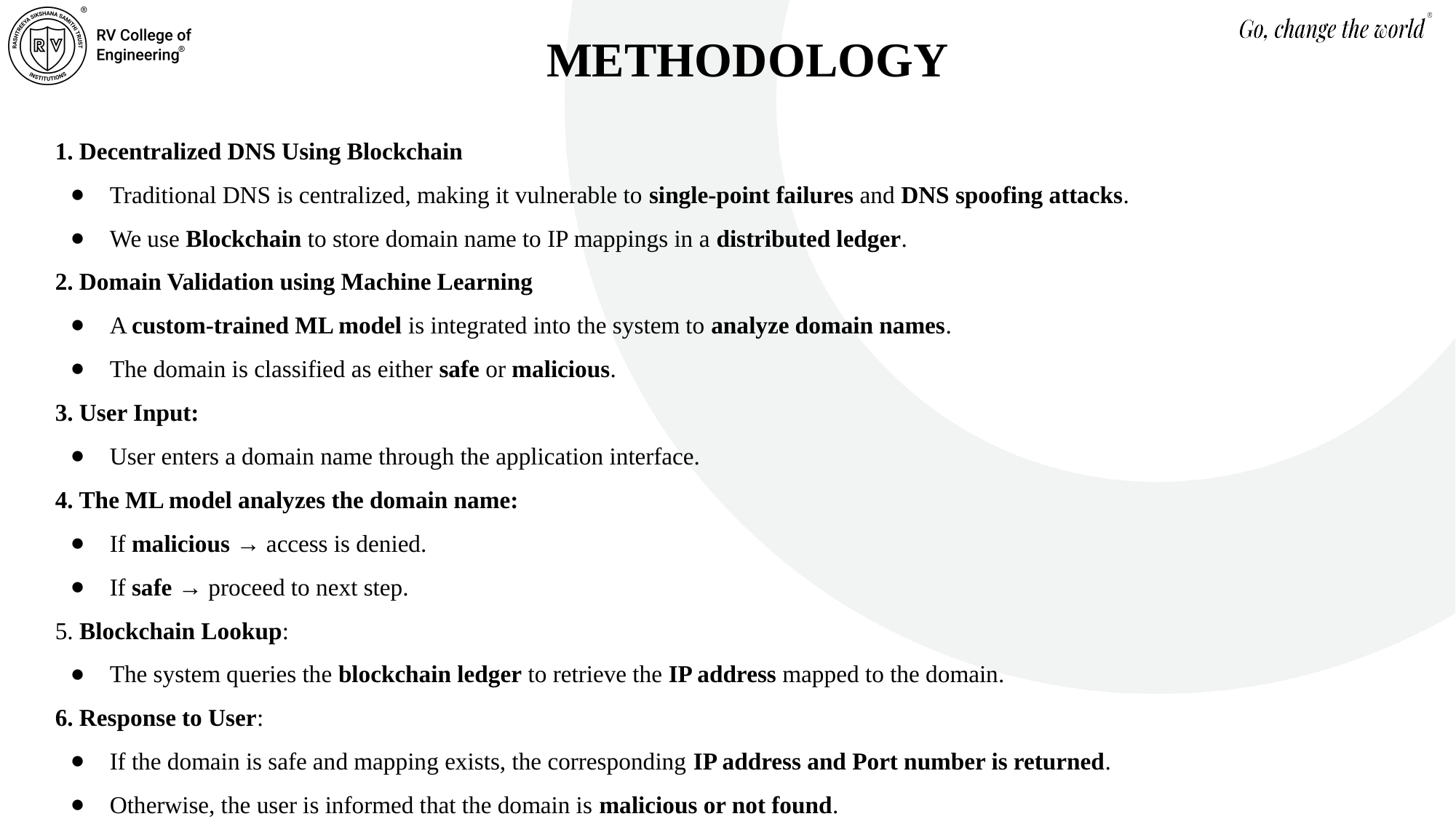

# METHODOLOGY
1. Decentralized DNS Using Blockchain
Traditional DNS is centralized, making it vulnerable to single-point failures and DNS spoofing attacks.
We use Blockchain to store domain name to IP mappings in a distributed ledger.
2. Domain Validation using Machine Learning
A custom-trained ML model is integrated into the system to analyze domain names.
The domain is classified as either safe or malicious.
3. User Input:
User enters a domain name through the application interface.
4. The ML model analyzes the domain name:
If malicious → access is denied.
If safe → proceed to next step.
5. Blockchain Lookup:
The system queries the blockchain ledger to retrieve the IP address mapped to the domain.
6. Response to User:
If the domain is safe and mapping exists, the corresponding IP address and Port number is returned.
Otherwise, the user is informed that the domain is malicious or not found.